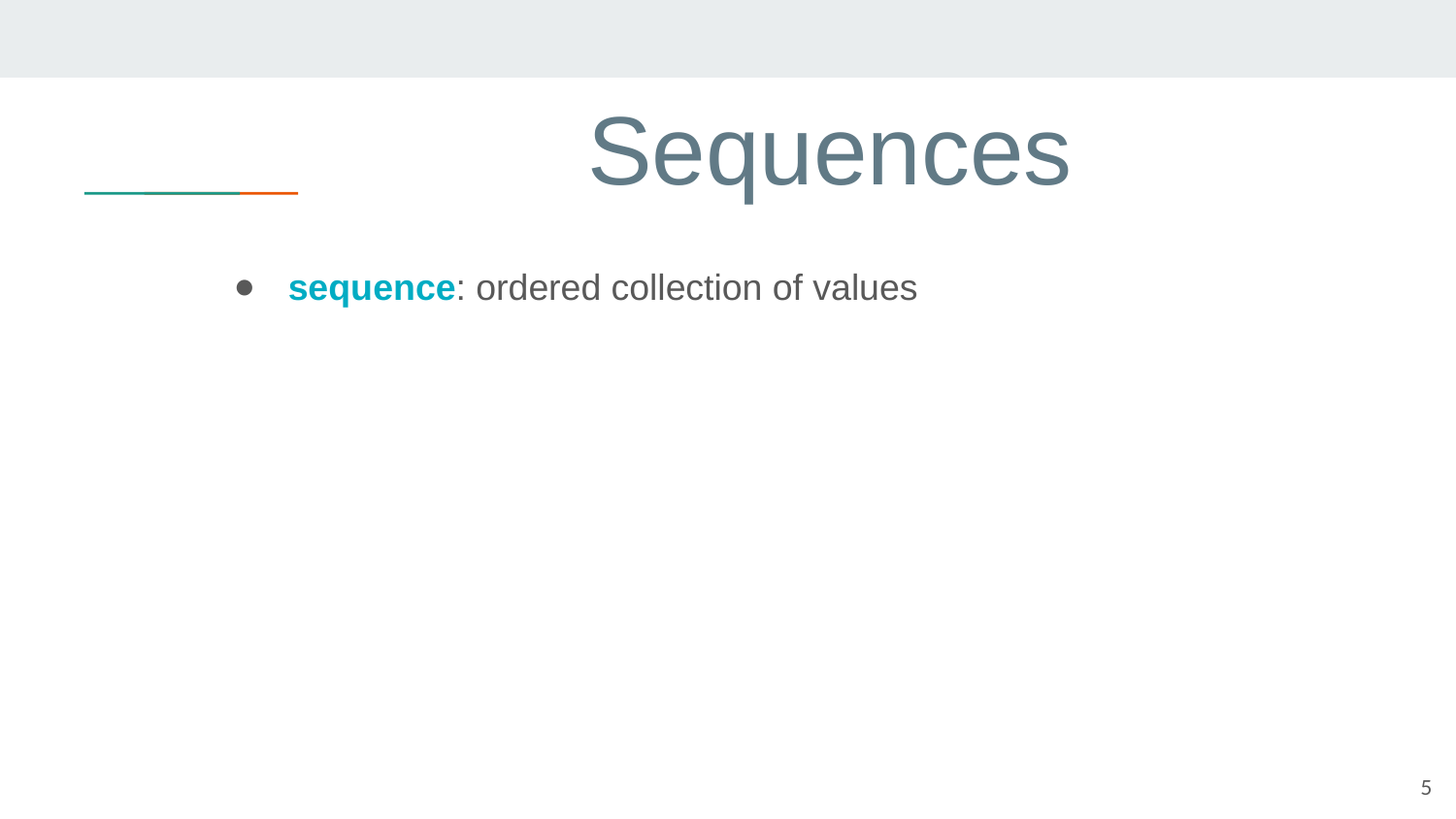

# Sequences

sequence: ordered collection of values

5